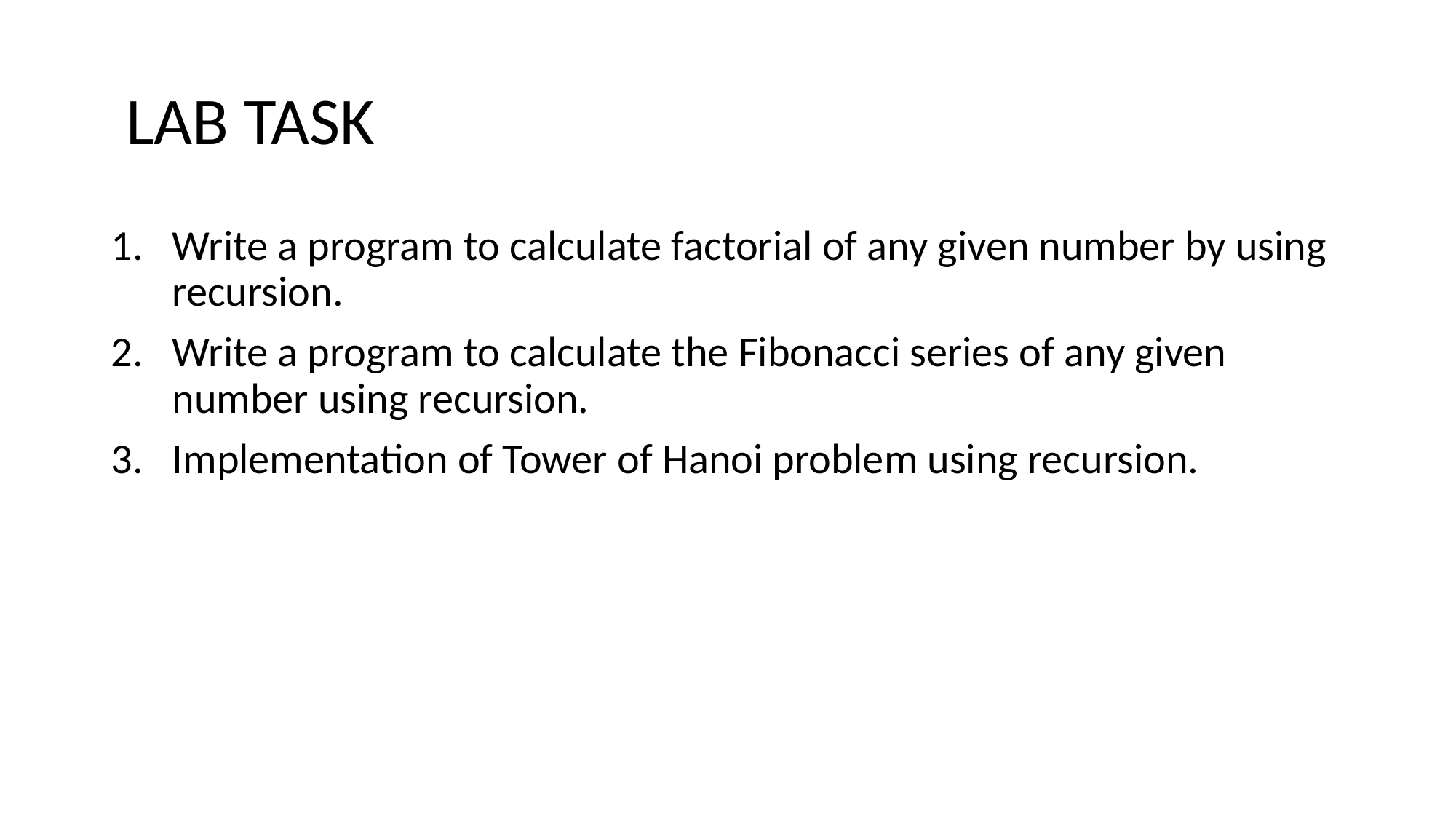

# LAB TASK
Write a program to calculate factorial of any given number by using recursion.
Write a program to calculate the Fibonacci series of any given number using recursion.
Implementation of Tower of Hanoi problem using recursion.